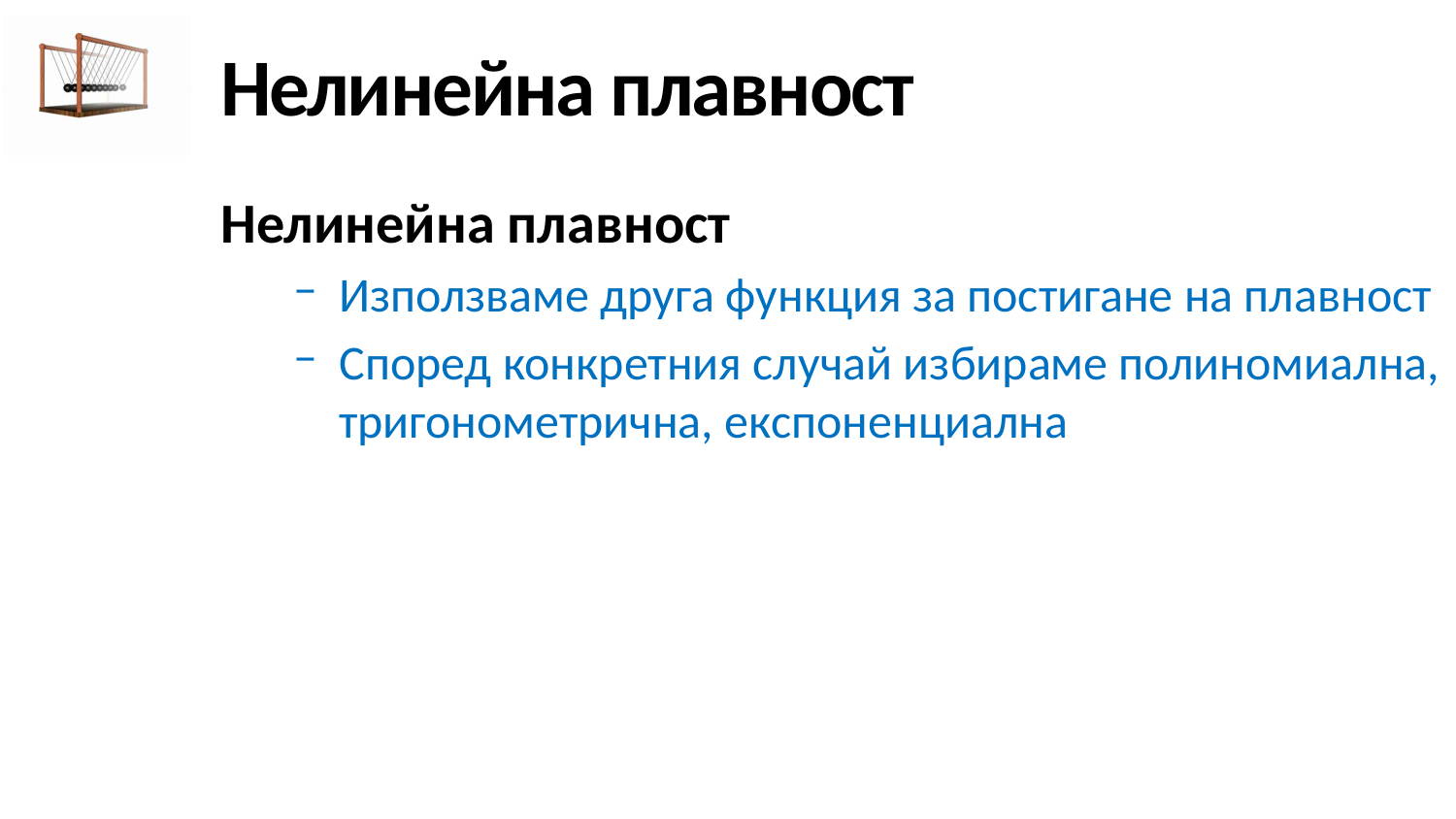

# Нелинейна плавност
Нелинейна плавност
Използваме друга функция за постигане на плавност
Според конкретния случай избираме полиномиална, тригонометрична, експоненциална